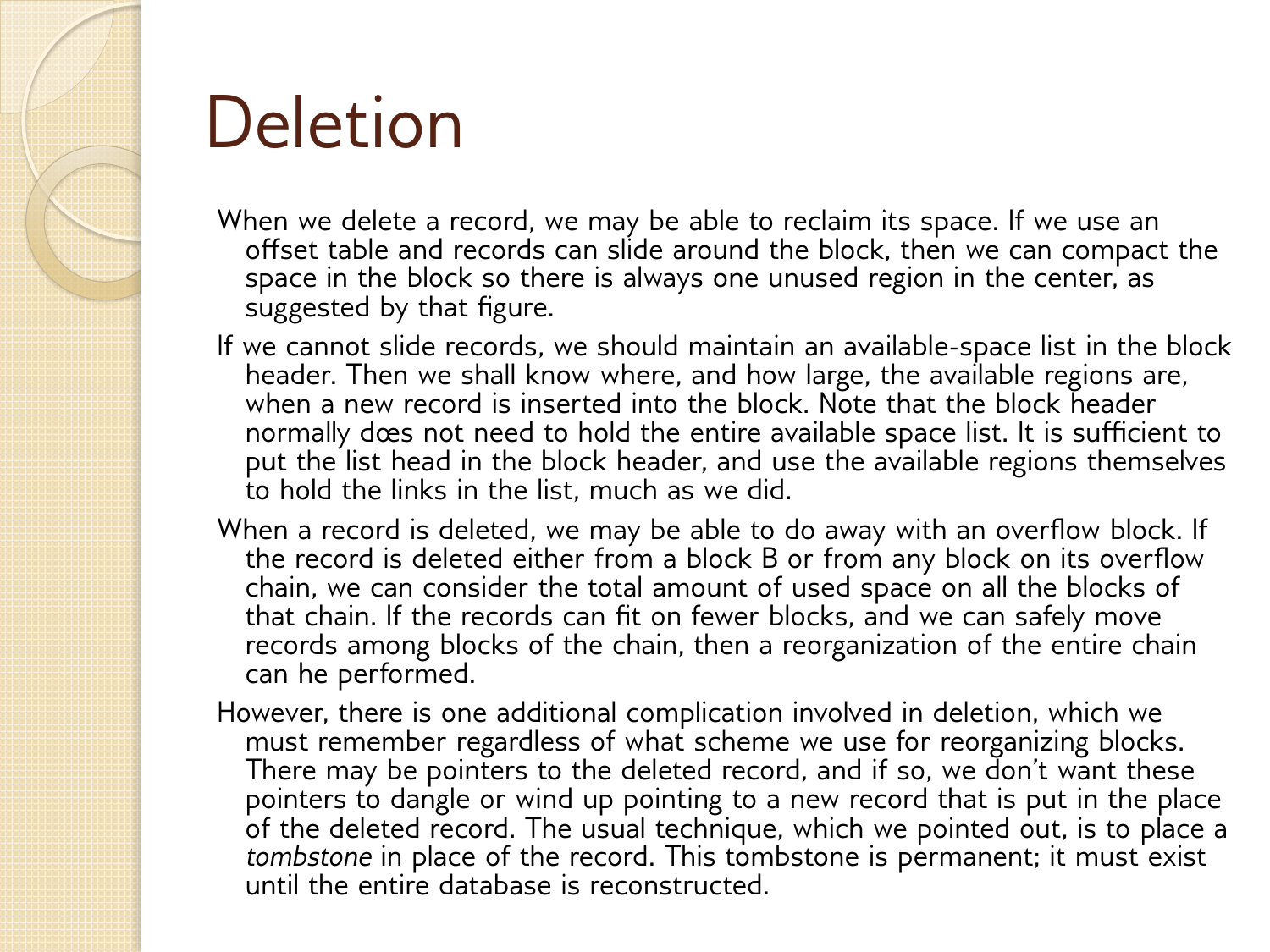

# Deletion
When we delete a record, we may be able to reclaim its space. If we use an offset table and records can slide around the block, then we can compact the space in the block so there is always one unused region in the center, as suggested by that figure.
If we cannot slide records, we should maintain an available-space list in the block header. Then we shall know where, and how large, the available regions are, when a new record is inserted into the block. Note that the block header normally does not need to hold the entire available space list. It is sufficient to put the list head in the block header, and use the available regions themselves to hold the links in the list, much as we did.
When a record is deleted, we may be able to do away with an overflow block. If the record is deleted either from a block B or from any block on its overflow chain, we can consider the total amount of used space on all the blocks of that chain. If the records can fit on fewer blocks, and we can safely move records among blocks of the chain, then a reorganization of the entire chain can he performed.
However, there is one additional complication involved in deletion, which we must remember regardless of what scheme we use for reorganizing blocks. There may be pointers to the deleted record, and if so, we don’t want these pointers to dangle or wind up pointing to a new record that is put in the place of the deleted record. The usual technique, which we pointed out, is to place a tombstone in place of the record. This tombstone is permanent; it must exist until the entire database is reconstructed.